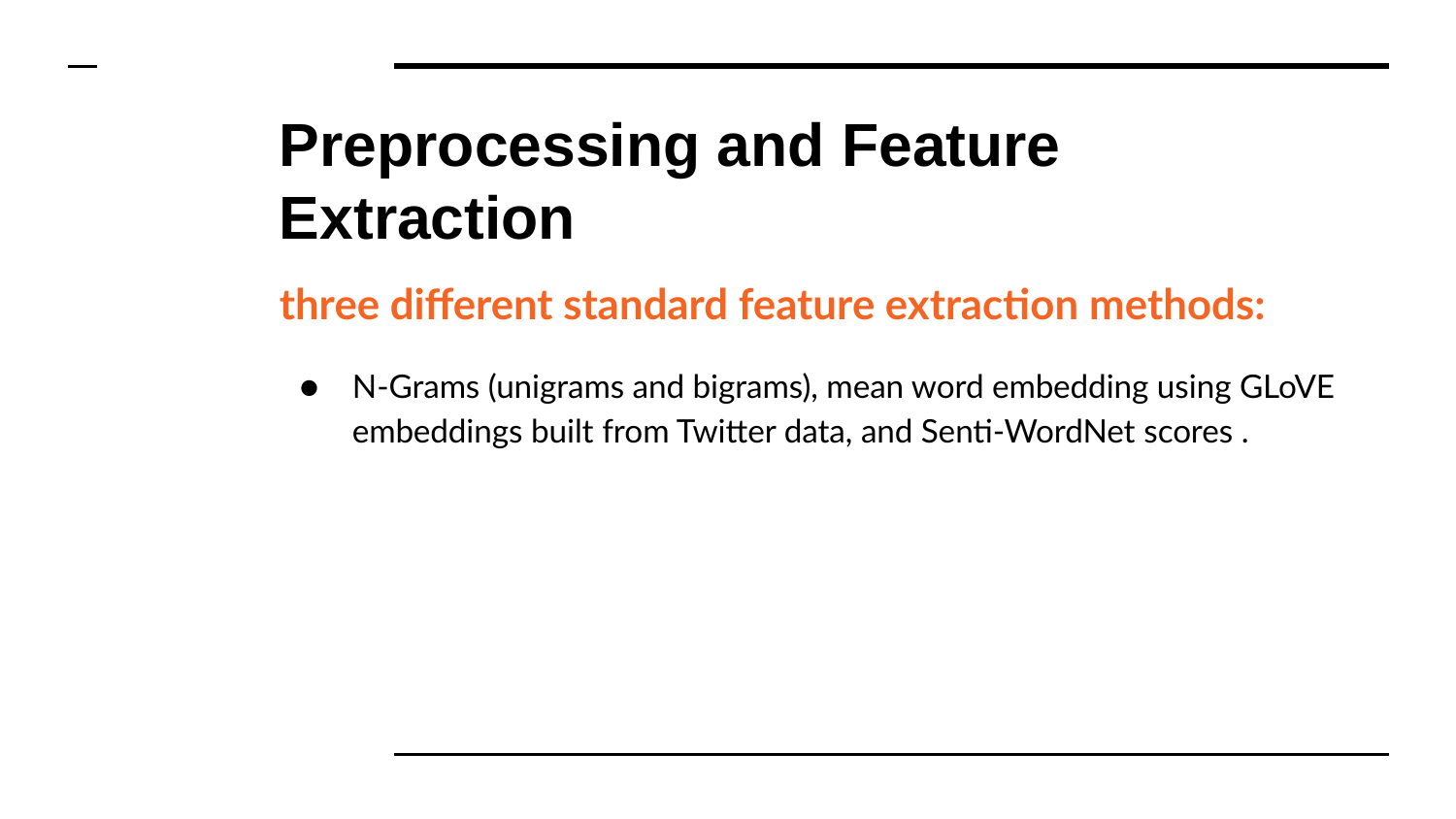

# Preprocessing and Feature Extraction
three different standard feature extraction methods:
N-Grams (unigrams and bigrams), mean word embedding using GLoVE embeddings built from Twitter data, and Senti-WordNet scores .